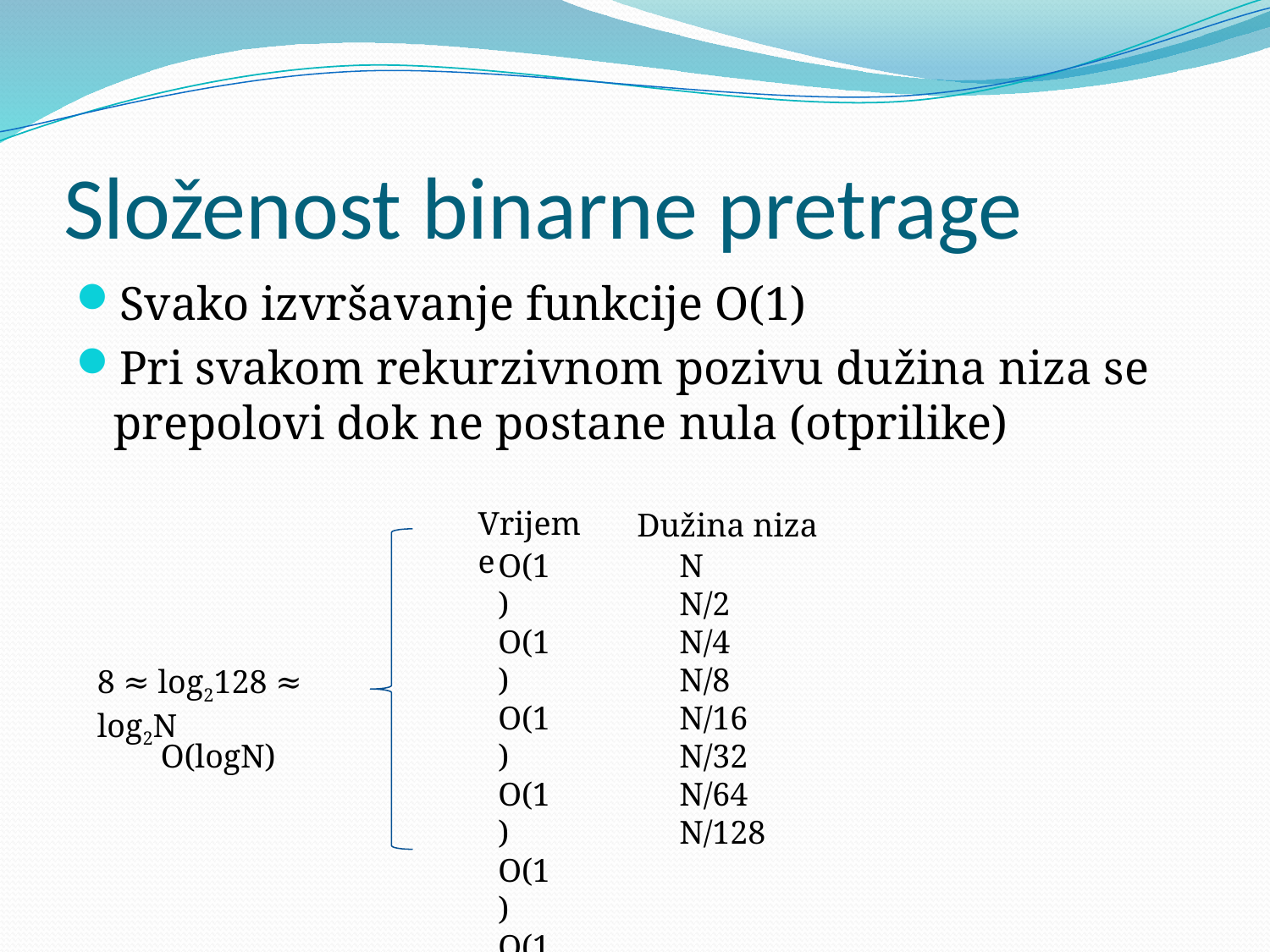

# Složenost binarne pretrage
Svako izvršavanje funkcije O(1)
Pri svakom rekurzivnom pozivu dužina niza se prepolovi dok ne postane nula (otprilike)

Vrijeme
Dužina niza

O(1)
O(1)
O(1)
O(1)
O(1)
O(1)
O(1)
O(1)
N
N/2
N/4
N/8
N/16
N/32
N/64
N/128
8 ≈ log2128 ≈ log2N
O(logN)